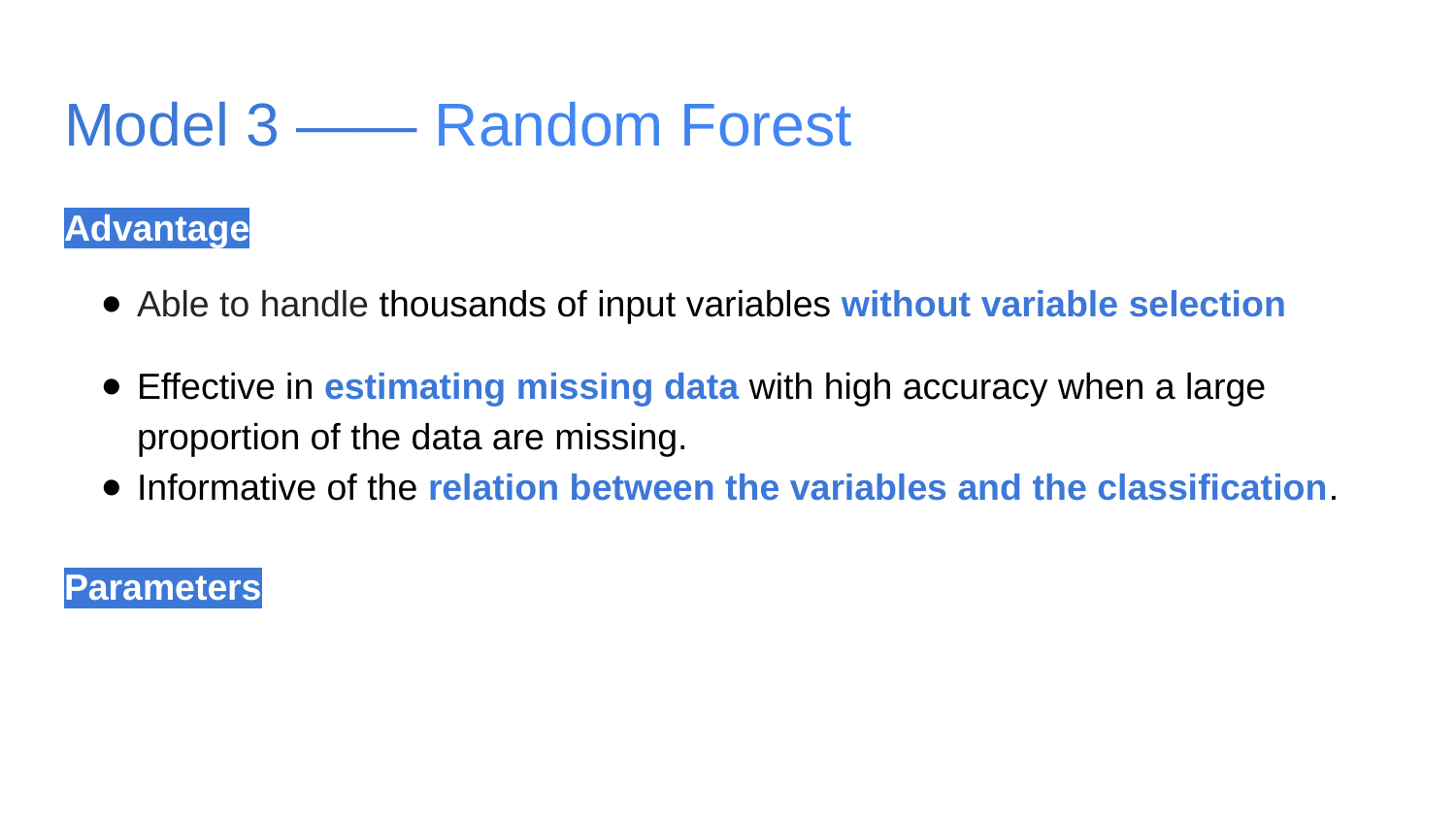

# Model 3 —— Random Forest
Advantage
Able to handle thousands of input variables without variable selection
Effective in estimating missing data with high accuracy when a large proportion of the data are missing.
Informative of the relation between the variables and the classification.

Parameters